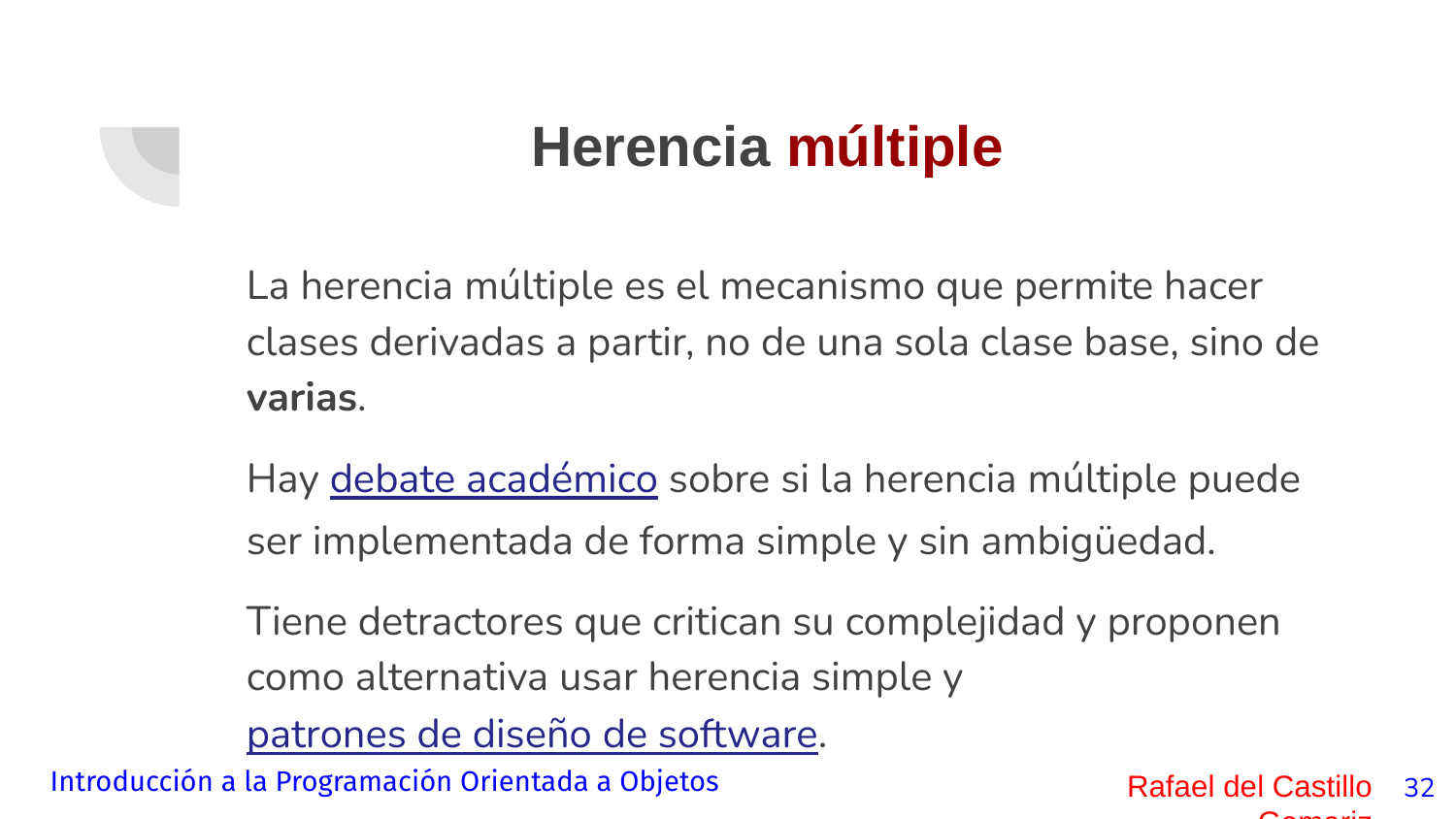

# Herencia múltiple
La herencia múltiple es el mecanismo que permite hacer clases derivadas a partir, no de una sola clase base, sino de varias.
Hay debate académico sobre si la herencia múltiple puede ser implementada de forma simple y sin ambigüedad.
Tiene detractores que critican su complejidad y proponen como alternativa usar herencia simple y patrones de diseño de software.